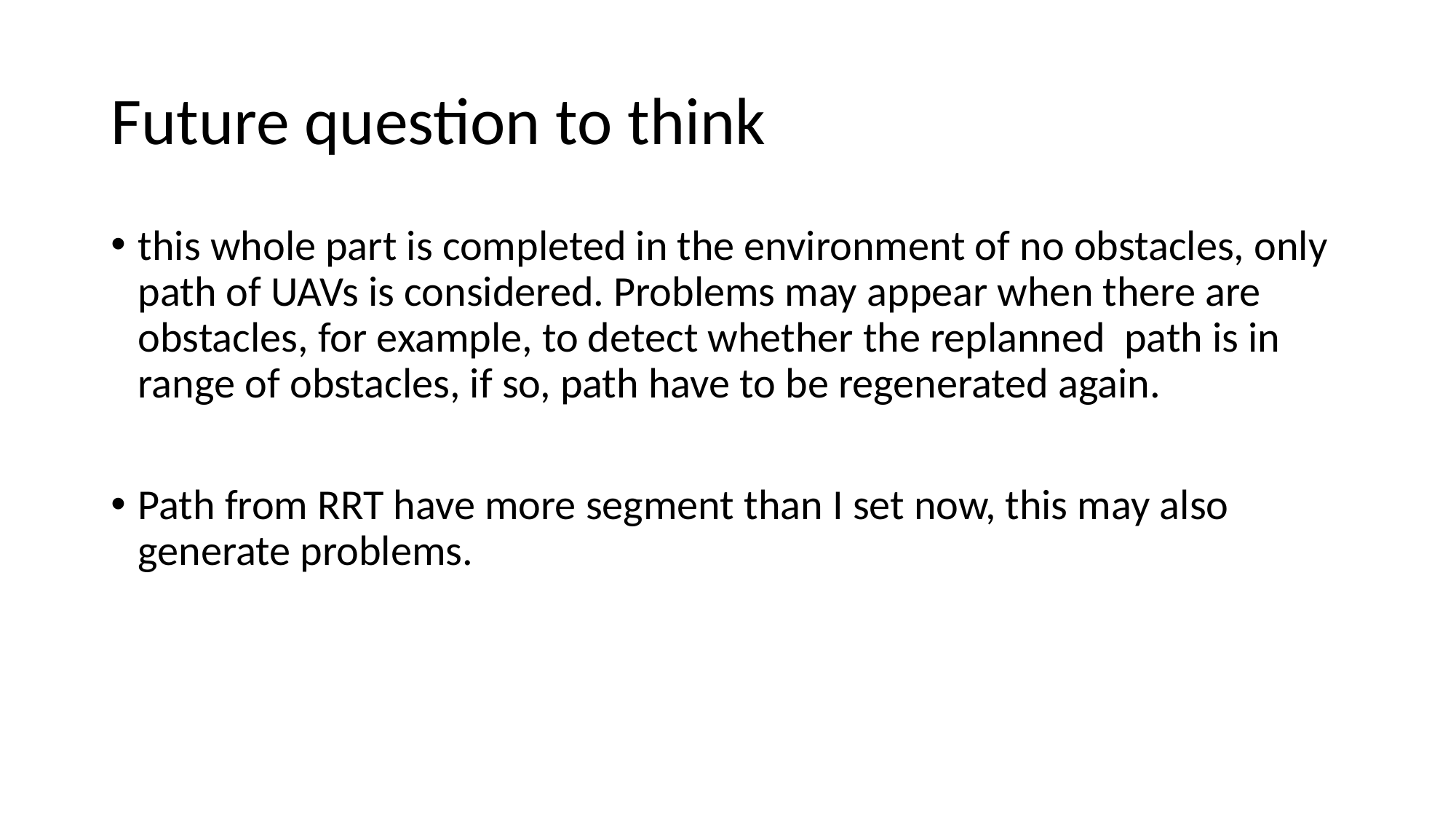

# Future question to think
this whole part is completed in the environment of no obstacles, only path of UAVs is considered. Problems may appear when there are obstacles, for example, to detect whether the replanned  path is in range of obstacles, if so, path have to be regenerated again.

Path from RRT have more segment than I set now, this may also generate problems.